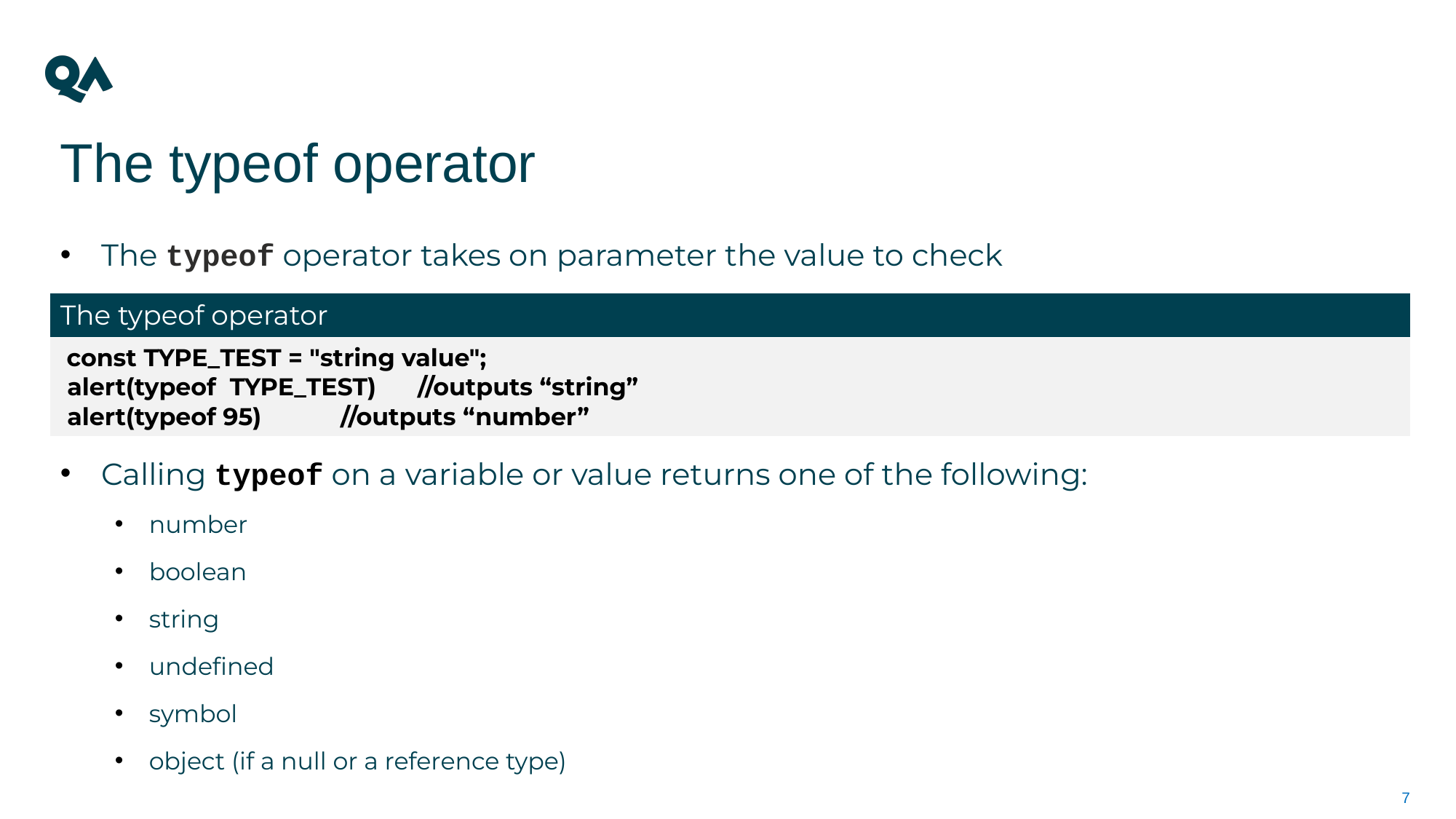

# The typeof operator
The typeof operator takes on parameter the value to check

Calling typeof on a variable or value returns one of the following:
number
boolean
string
undefined
symbol
object (if a null or a reference type)

| The typeof operator |
| --- |
| const TYPE\_TEST = "string value"; alert(typeof TYPE\_TEST) //outputs “string” alert(typeof 95) //outputs “number” |